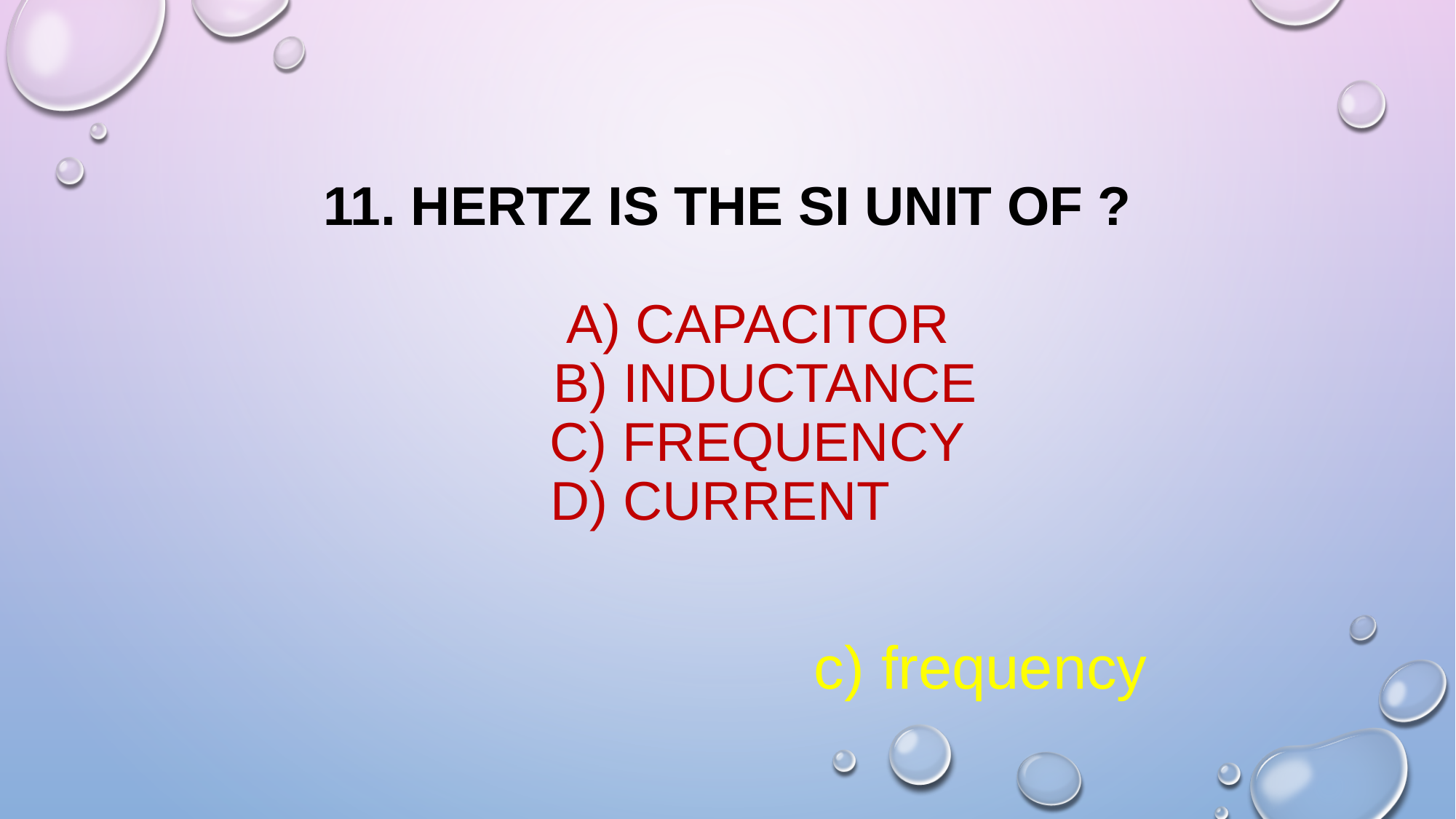

# 11. Hertz is the si unit of ? A) capacitor b) inductance c) frequency d) current
c) frequency